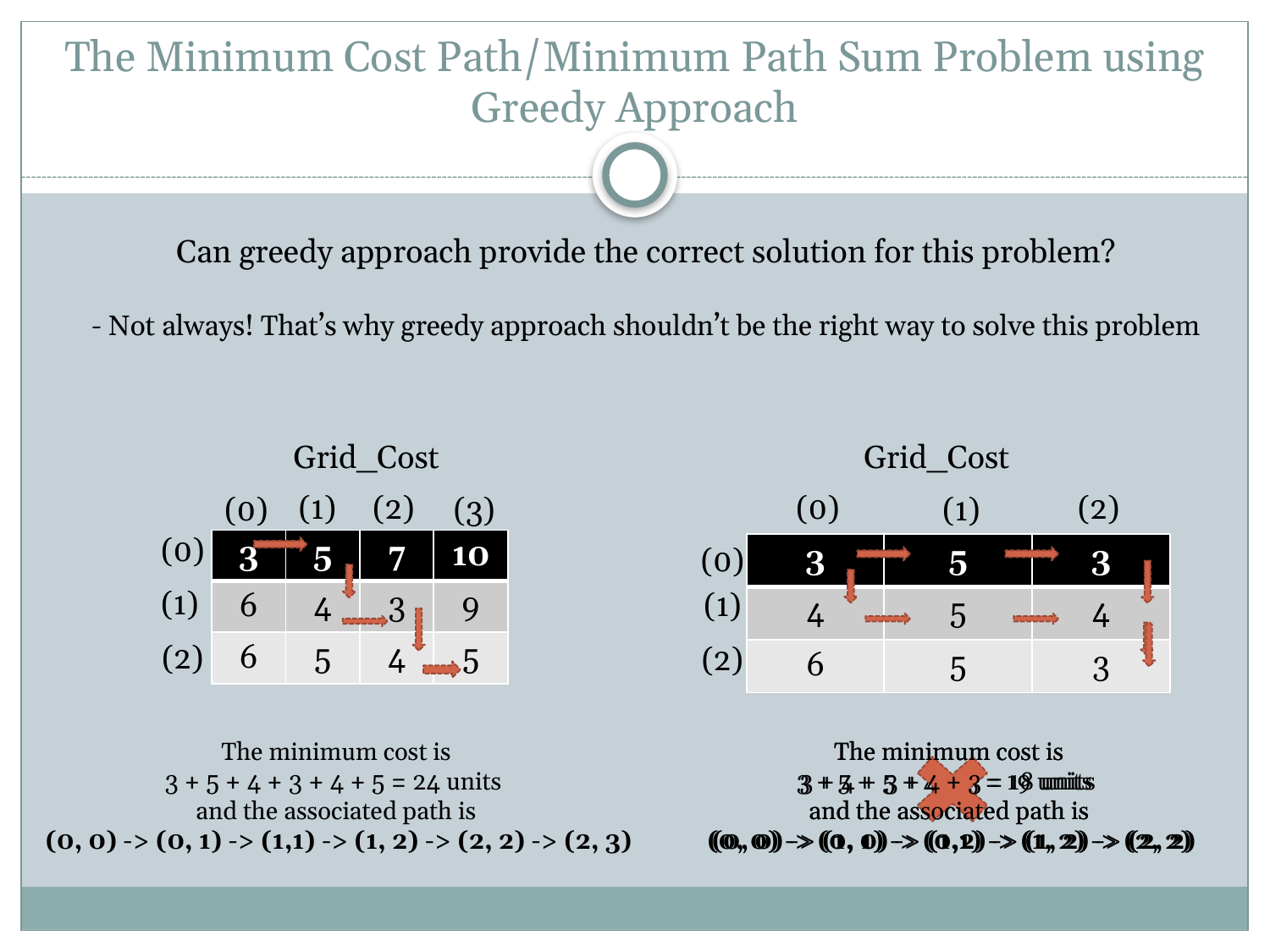

# The Minimum Cost Path/Minimum Path Sum Problem using Greedy Approach
Can greedy approach provide the correct solution for this problem?

- Not always! That’s why greedy approach shouldn’t be the right way to solve this problem
Grid_Cost
Grid_Cost
(0)
(2)
(1)
(2)
(1)
(0)
(3)
(0)
| 3 | 5 | 7 | 10 |
| --- | --- | --- | --- |
| 6 | 4 | 3 | 9 |
| 6 | 5 | 4 | 5 |
(0)
| 3 | 5 | 3 |
| --- | --- | --- |
| 4 | 5 | 4 |
| 6 | 5 | 3 |

(1)
(1)

(2)

(2)

The minimum cost is
3 + 5 + 4 + 3 + 4 + 5 = 24 units
and the associated path is
(0, 0) -> (0, 1) -> (1,1) -> (1, 2) -> (2, 2) -> (2, 3)
The minimum cost is
3 + 4 + 5 + 4 + 3 = 19 units
and the associated path is
(0, 0) -> (1, 0) -> (1,1) -> (1, 2) -> (2, 2)
The minimum cost is
3 + 5 +  3 + 4 + 3 = 18 units
and the associated path is
(0, 0) -> (0, 1) -> (0,2) -> (1, 2) -> (2, 2)